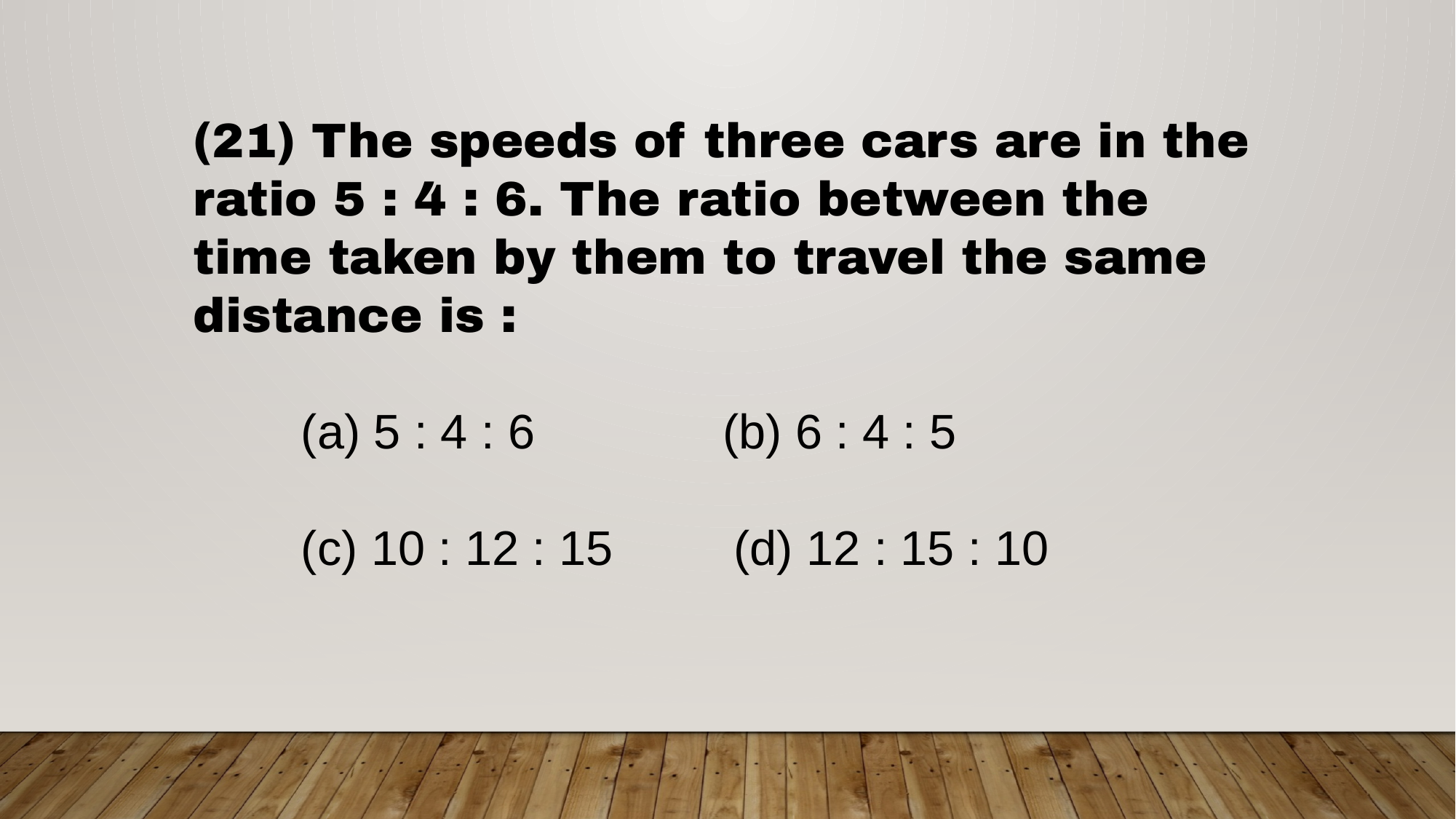

(21) The speeds of three cars are in the ratio 5 : 4 : 6. The ratio between the time taken by them to travel the same distance is :

        (a) 5 : 4 : 6              (b) 6 : 4 : 5

        (c) 10 : 12 : 15         (d) 12 : 15 : 10